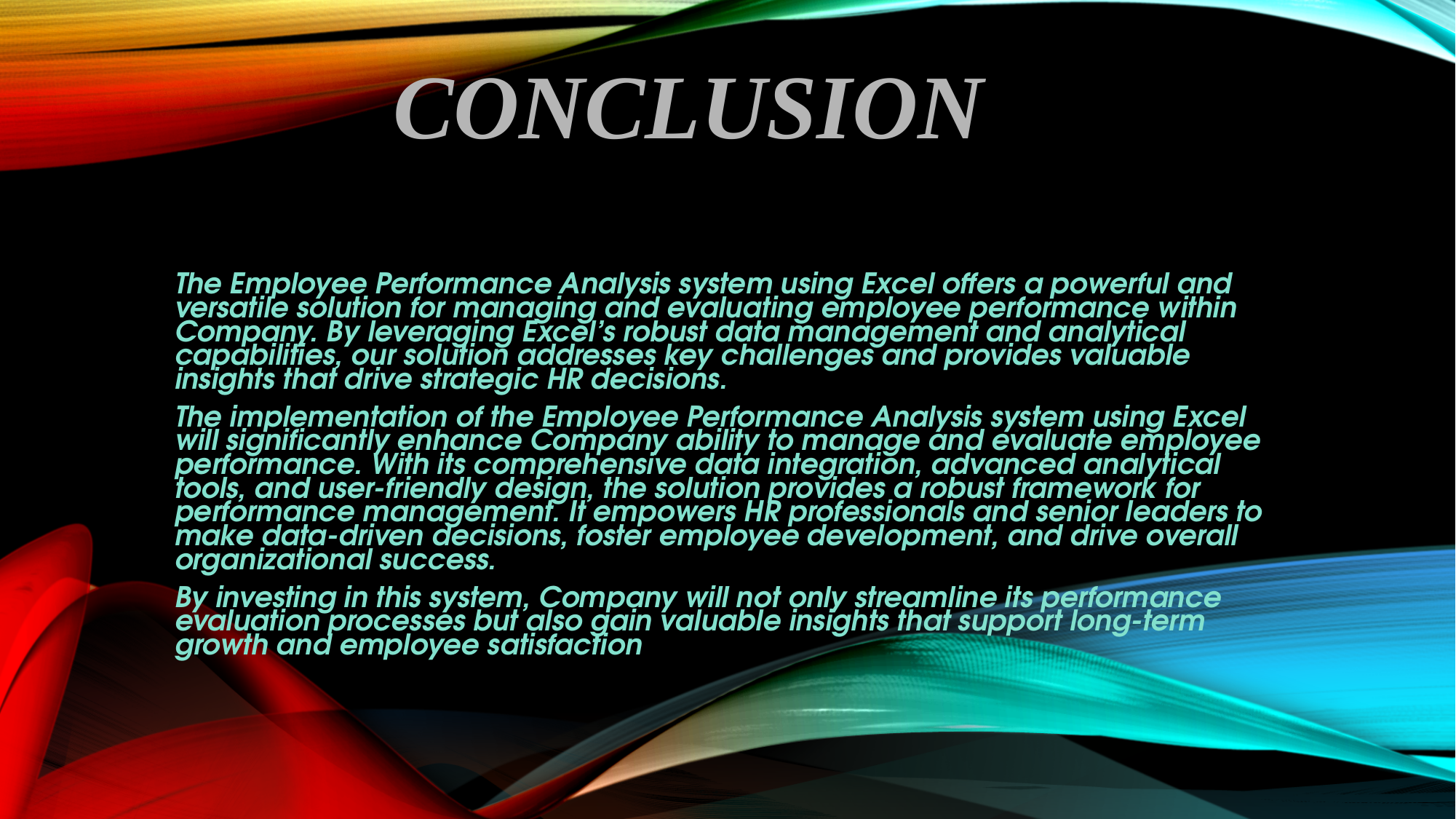

# conclusion
The Employee Performance Analysis system using Excel offers a powerful and versatile solution for managing and evaluating employee performance within Company. By leveraging Excel’s robust data management and analytical capabilities, our solution addresses key challenges and provides valuable insights that drive strategic HR decisions.
The implementation of the Employee Performance Analysis system using Excel will significantly enhance Company ability to manage and evaluate employee performance. With its comprehensive data integration, advanced analytical tools, and user-friendly design, the solution provides a robust framework for performance management. It empowers HR professionals and senior leaders to make data-driven decisions, foster employee development, and drive overall organizational success.
By investing in this system, Company will not only streamline its performance evaluation processes but also gain valuable insights that support long-term growth and employee satisfaction